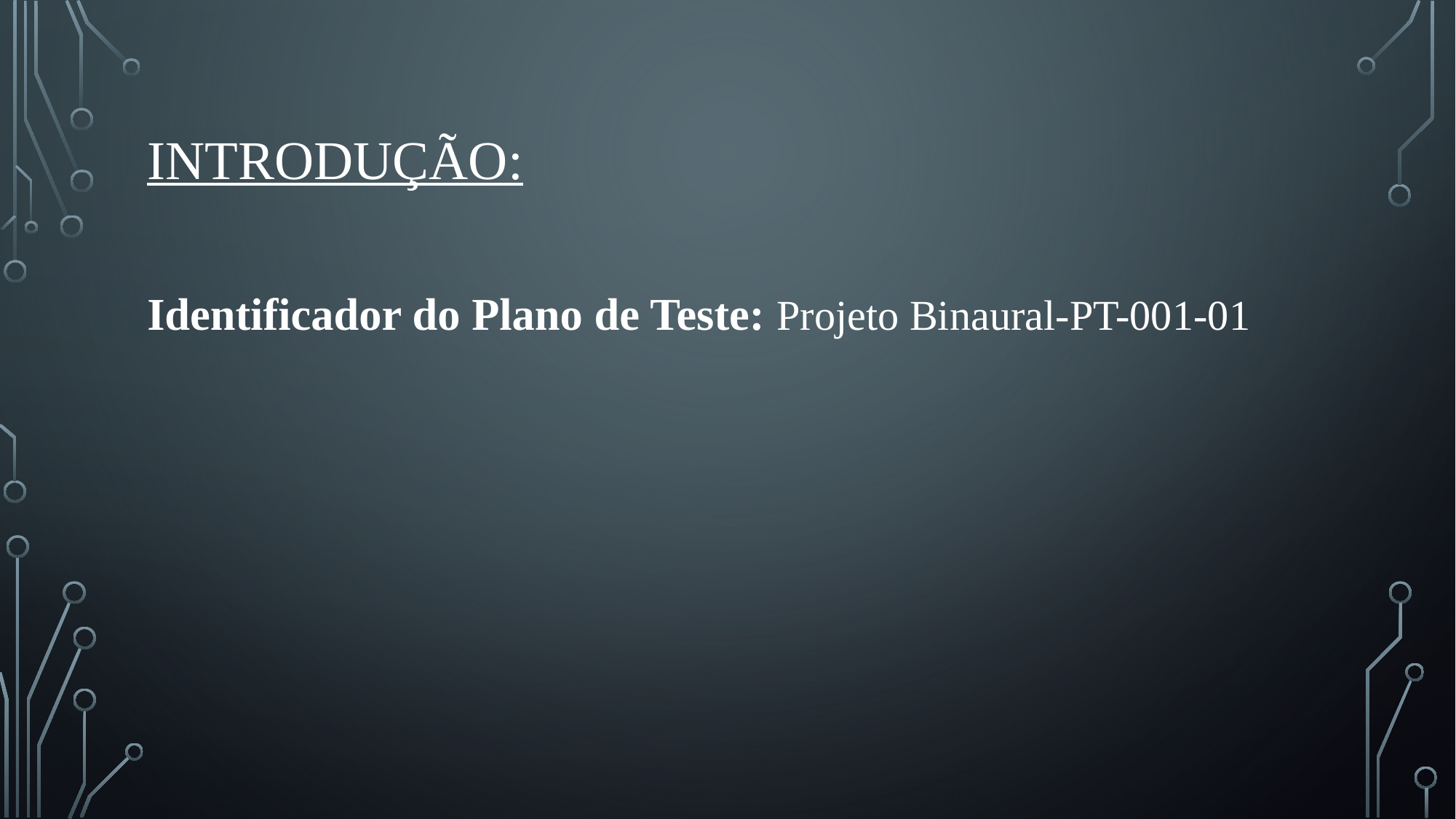

# Introdução:
Identificador do Plano de Teste: Projeto Binaural-PT-001-01